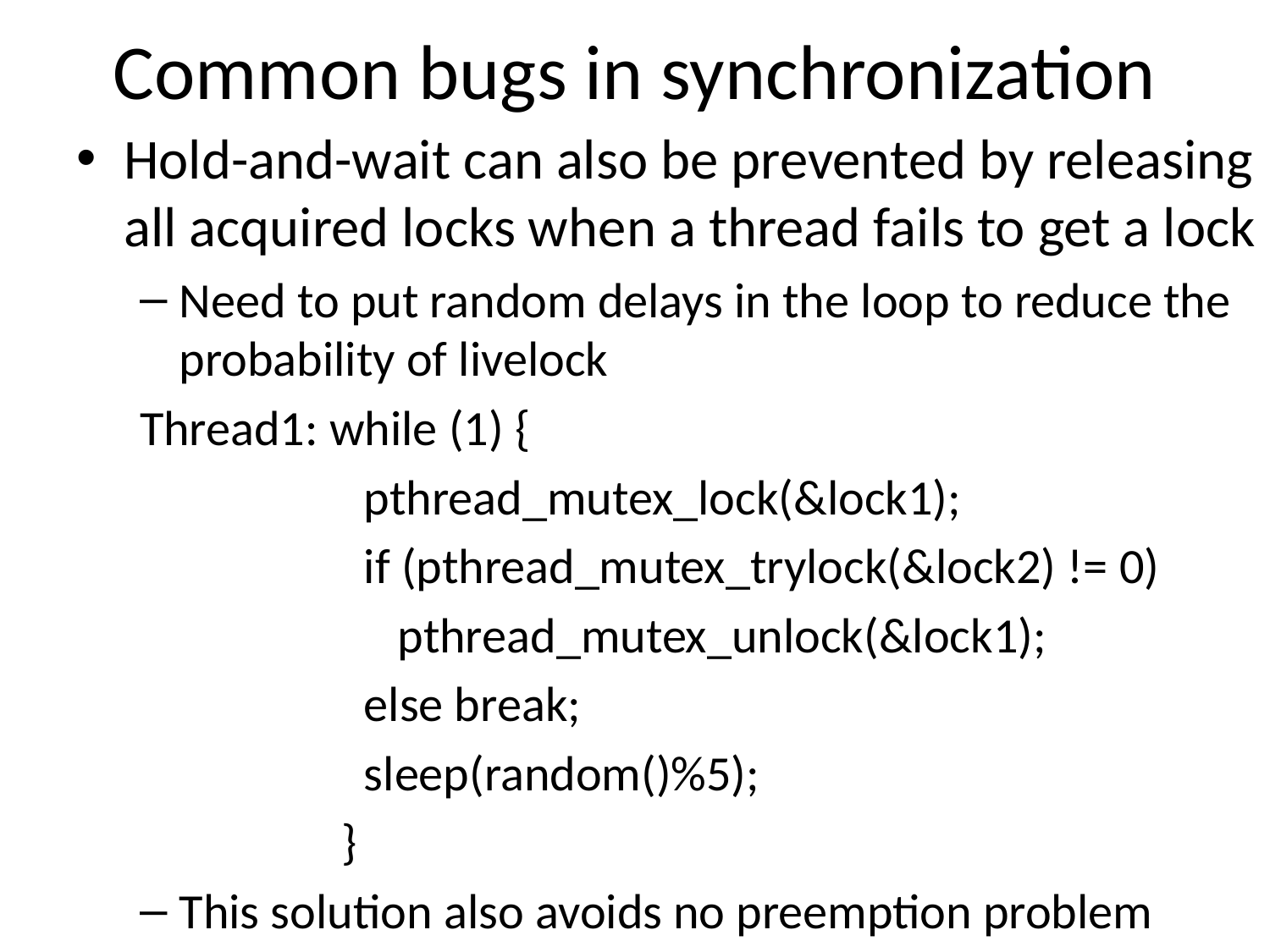

# Common bugs in synchronization
Hold-and-wait can also be prevented by releasing all acquired locks when a thread fails to get a lock
Need to put random delays in the loop to reduce the probability of livelock
Thread1: while (1) {
                    pthread_mutex_lock(&lock1);
                    if (pthread_mutex_trylock(&lock2) != 0)
                       pthread_mutex_unlock(&lock1);
                    else break;
                    sleep(random()%5);
                  }
This solution also avoids no preemption problem